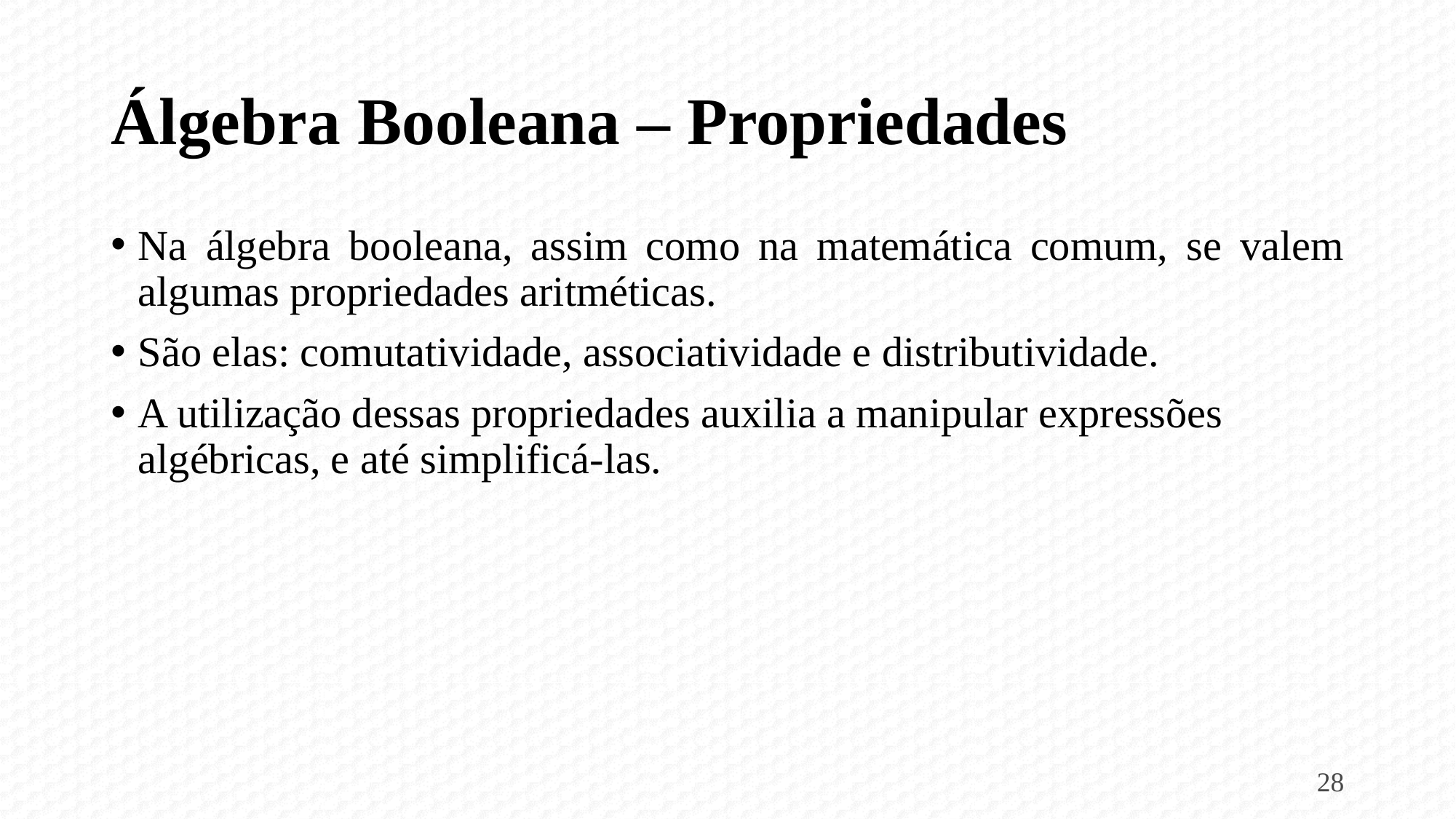

# Álgebra Booleana – Propriedades
Na álgebra booleana, assim como na matemática comum, se valem algumas propriedades aritméticas.
São elas: comutatividade, associatividade e distributividade.
A utilização dessas propriedades auxilia a manipular expressões algébricas, e até simplificá-las.
28